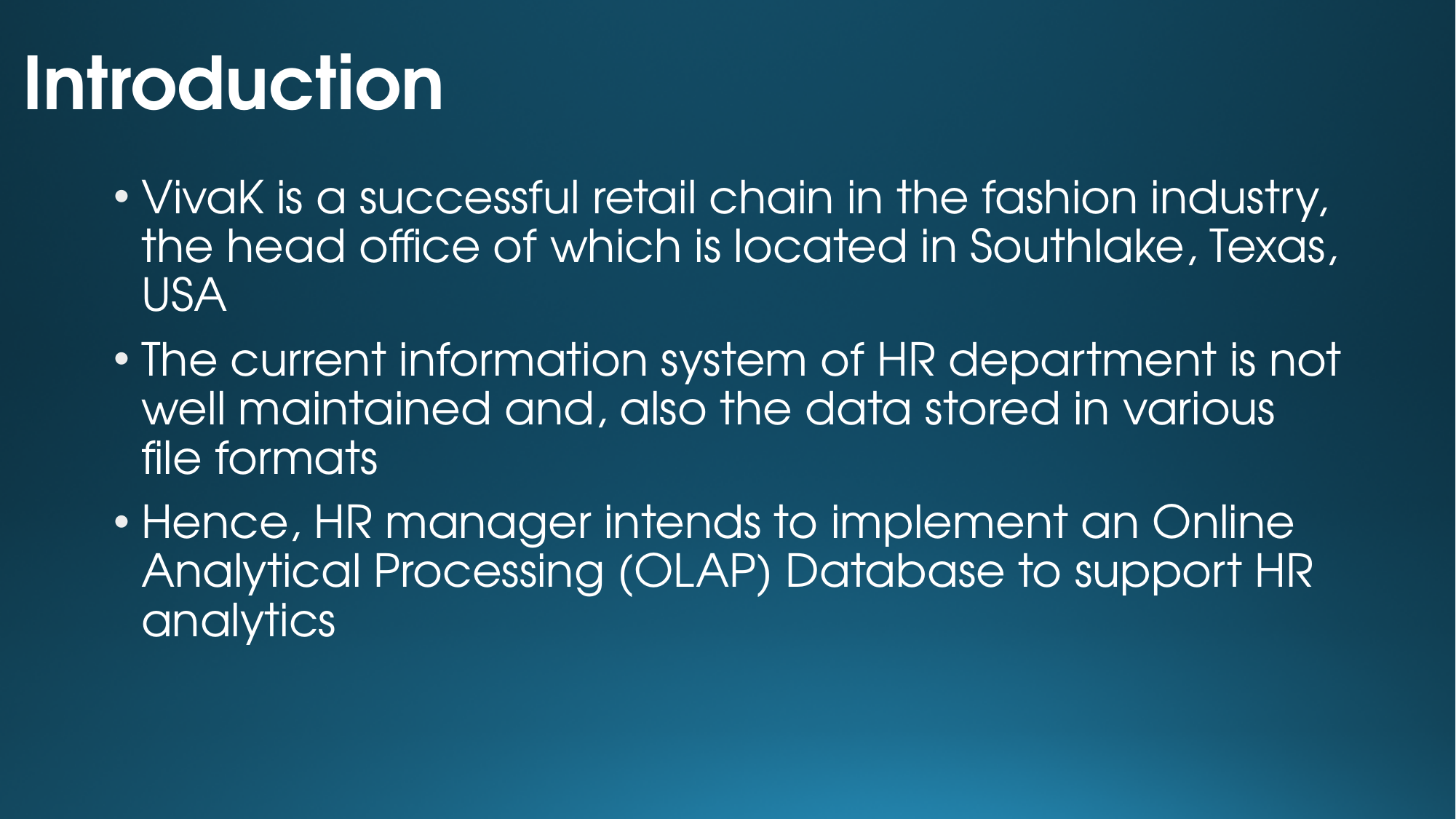

# Introduction
VivaK is a successful retail chain in the fashion industry, the head office of which is located in Southlake, Texas, USA
The current information system of HR department is not well maintained and, also the data stored in various file formats
Hence, HR manager intends to implement an Online Analytical Processing (OLAP) Database to support HR analytics